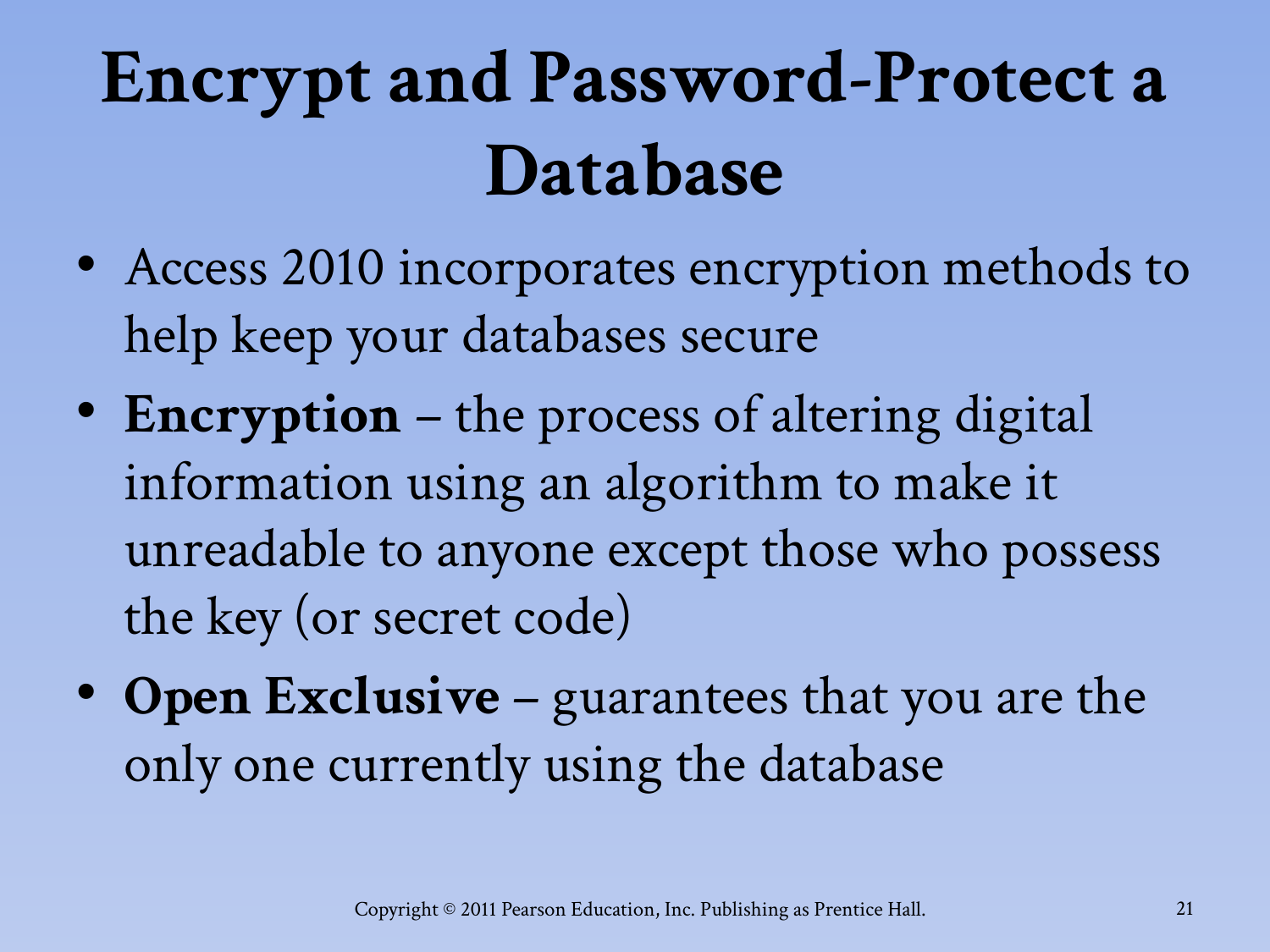

# Encrypt and Password-Protect a Database
Access 2010 incorporates encryption methods to help keep your databases secure
Encryption – the process of altering digital information using an algorithm to make it  unreadable to anyone except those who possess the key (or secret code)
Open Exclusive – guarantees that you are the only one currently using the database

Copyright © 2011 Pearson Education, Inc. Publishing as Prentice Hall.

21